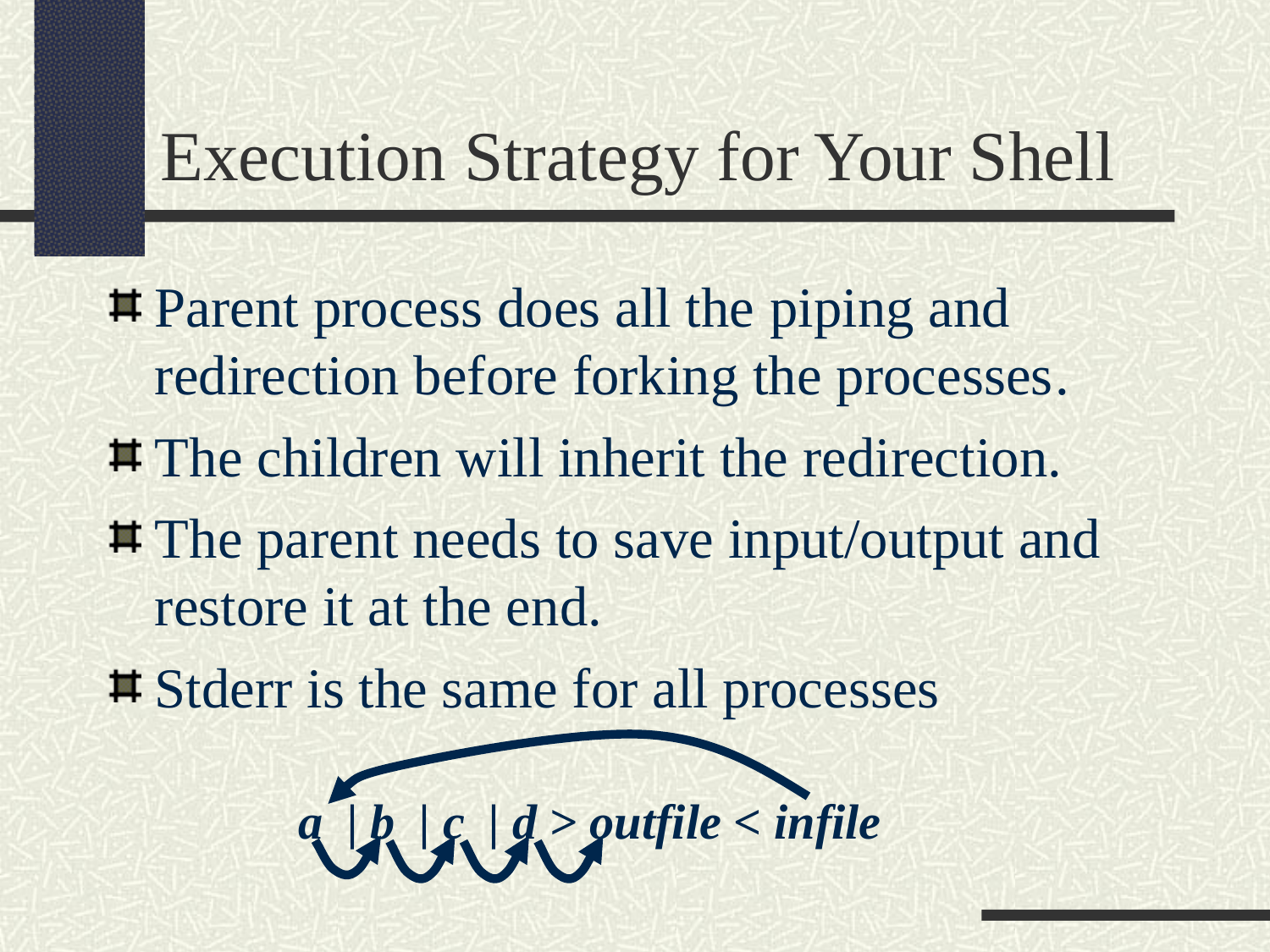

Execution Strategy for Your Shell
Parent process does all the piping and redirection before forking the processes.
The children will inherit the redirection.
The parent needs to save input/output and restore it at the end.
Stderr is the same for all processes

a  | b  | c  | d > outfile < infile